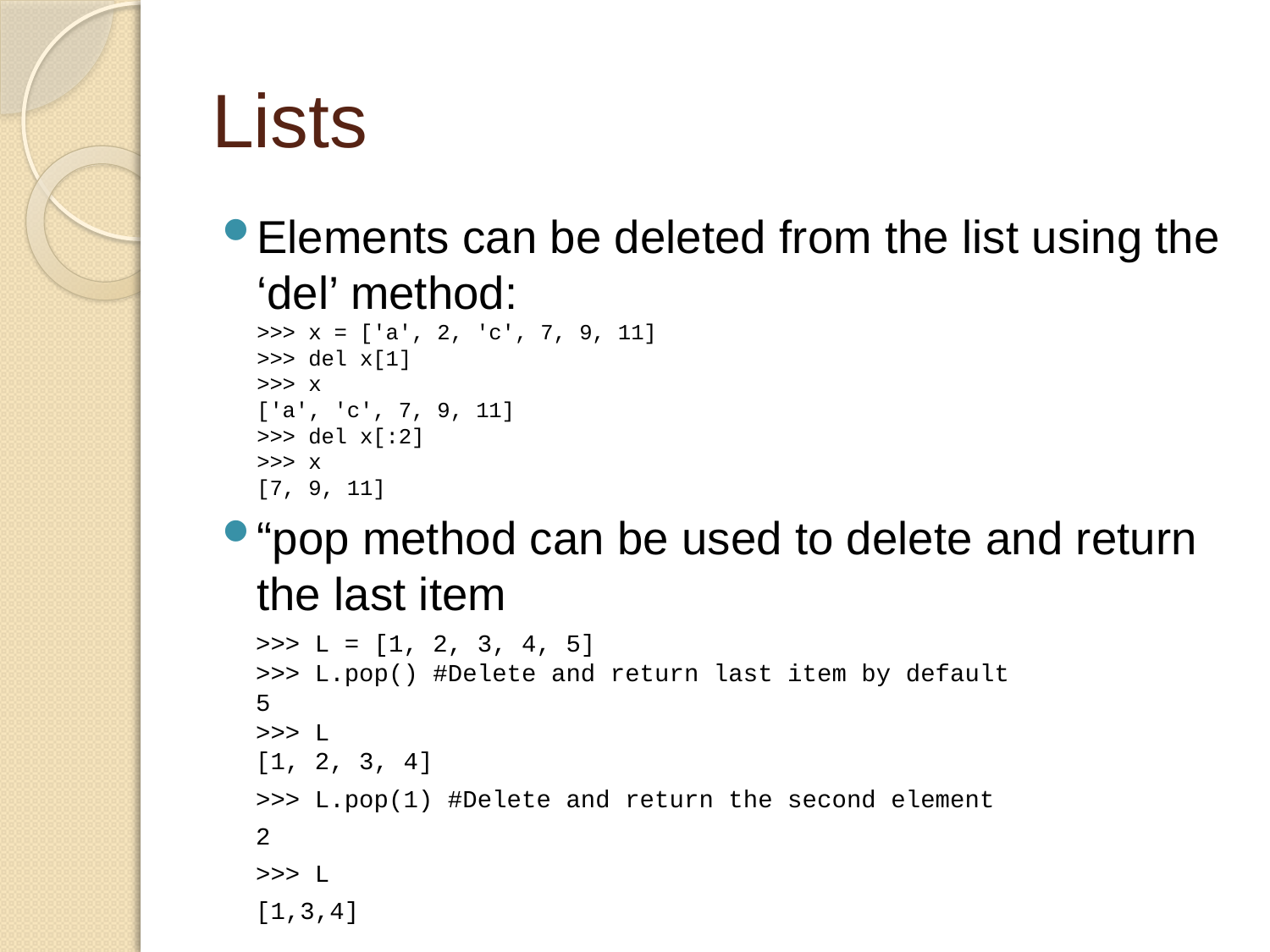

# Lists
Elements can be deleted from the list using the ‘del’ method:
>>> x = ['a', 2, 'c', 7, 9, 11]
>>> del x[1]
>>> x
['a', 'c', 7, 9, 11]
>>> del x[:2]
>>> x
[7, 9, 11]
“pop method can be used to delete and return the last item
>>> L = [1, 2, 3, 4, 5]
>>> L.pop() #Delete and return last item by default
5
>>> L
[1, 2, 3, 4]
>>> L.pop(1) #Delete and return the second element
2
>>> L
[1,3,4]